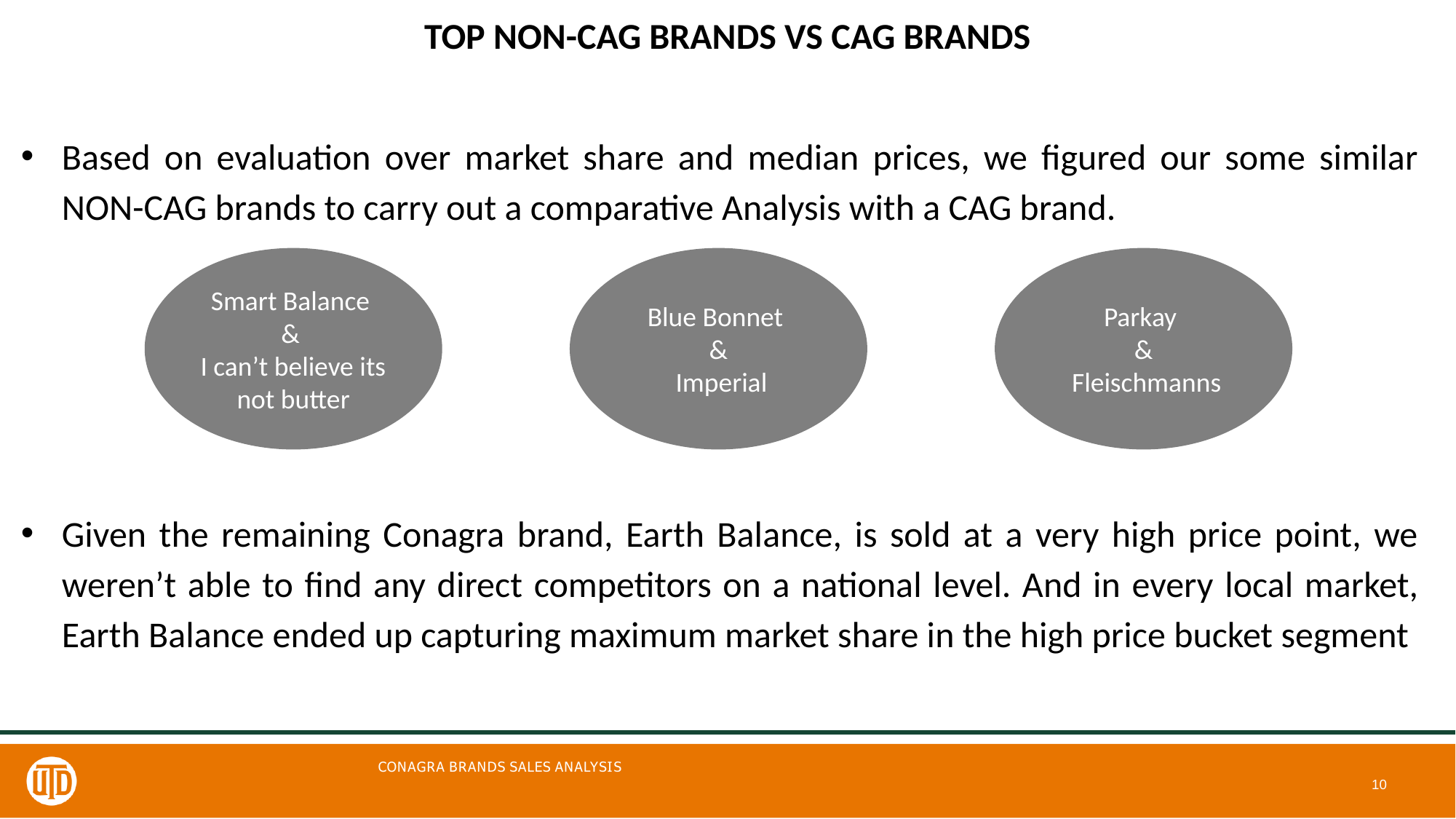

# TOP NON-CAG BRANDS VS CAG BRANDS
Based on evaluation over market share and median prices, we figured our some similar NON-CAG brands to carry out a comparative Analysis with a CAG brand.

Given the remaining Conagra brand, Earth Balance, is sold at a very high price point, we weren’t able to find any direct competitors on a national level. And in every local market, Earth Balance ended up capturing maximum market share in the high price bucket segment

Smart Balance
&
I can’t believe its not butter
Blue Bonnet
&
 Imperial
Parkay
&
 Fleischmanns
CONAGRA BRANDS SALES ANALYSIS
10